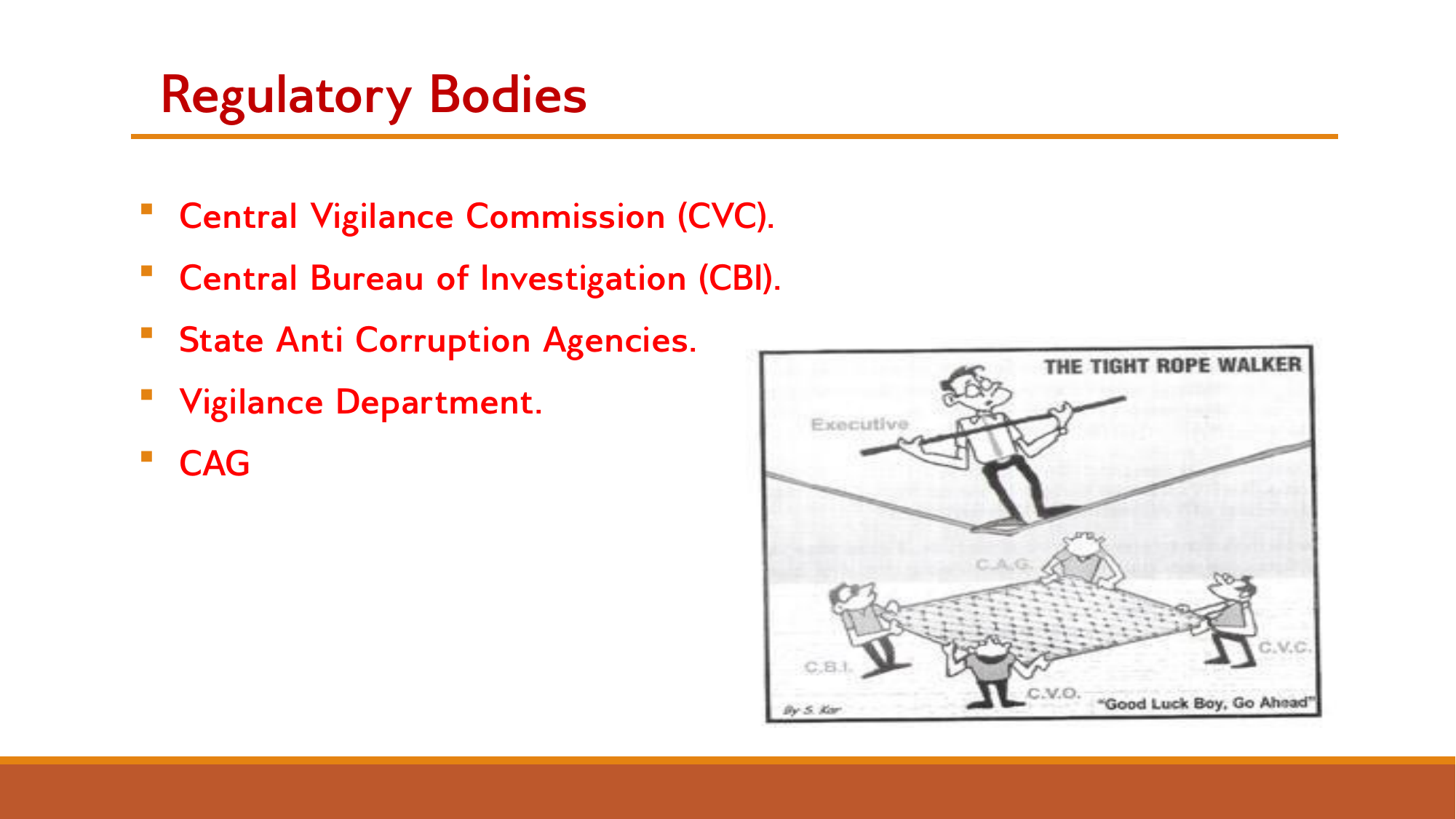

# Regulatory Bodies
Central Vigilance Commission (CVC).
Central Bureau of Investigation (CBI).
State Anti Corruption Agencies.
Vigilance Department.
CAG